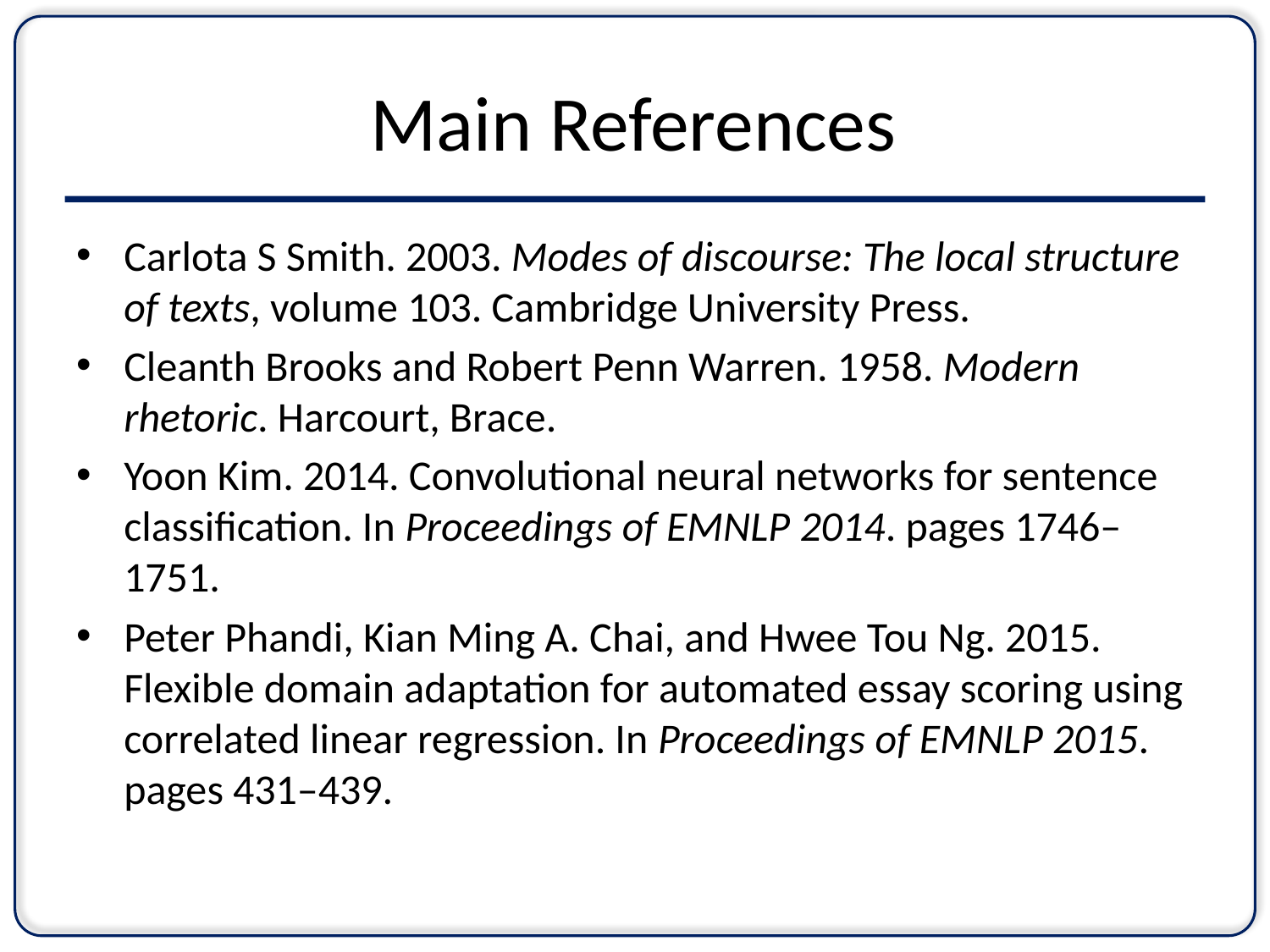

# Main References
Carlota S Smith. 2003. Modes of discourse: The local structure of texts, volume 103. Cambridge University Press.
Cleanth Brooks and Robert Penn Warren. 1958. Modern rhetoric. Harcourt, Brace.
Yoon Kim. 2014. Convolutional neural networks for sentence classification. In Proceedings of EMNLP 2014. pages 1746–1751.
Peter Phandi, Kian Ming A. Chai, and Hwee Tou Ng. 2015. Flexible domain adaptation for automated essay scoring using correlated linear regression. In Proceedings of EMNLP 2015. pages 431–439.